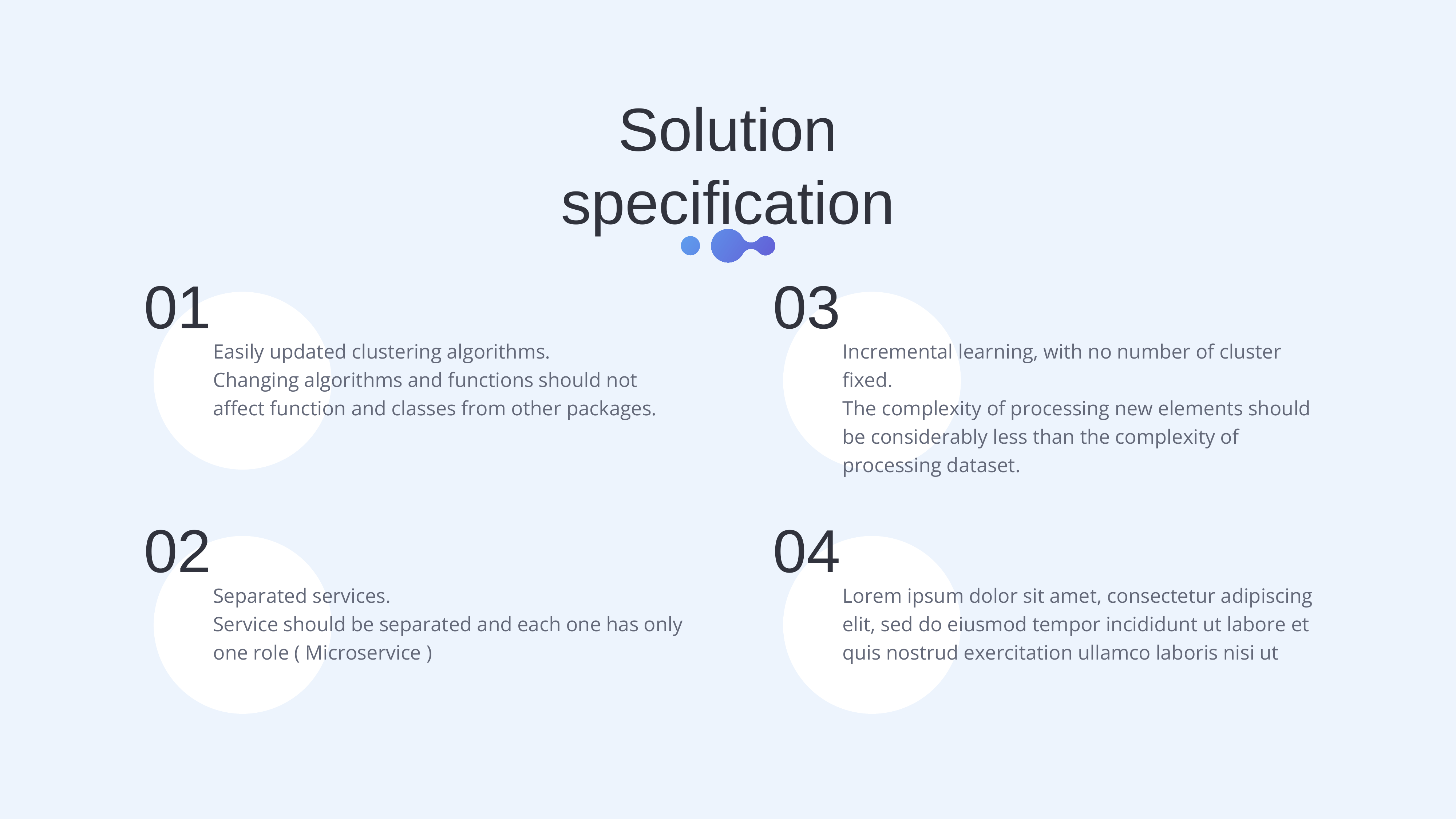

Solution specification

01

Easily updated clustering algorithms.
Changing algorithms and functions should not affect function and classes from other packages.
03

Incremental learning, with no number of cluster fixed.
The complexity of processing new elements should be considerably less than the complexity of processing dataset.
02

Separated services.
Service should be separated and each one has only one role ( Microservice )
04

Lorem ipsum dolor sit amet, consectetur adipiscing elit, sed do eiusmod tempor incididunt ut labore et quis nostrud exercitation ullamco laboris nisi ut